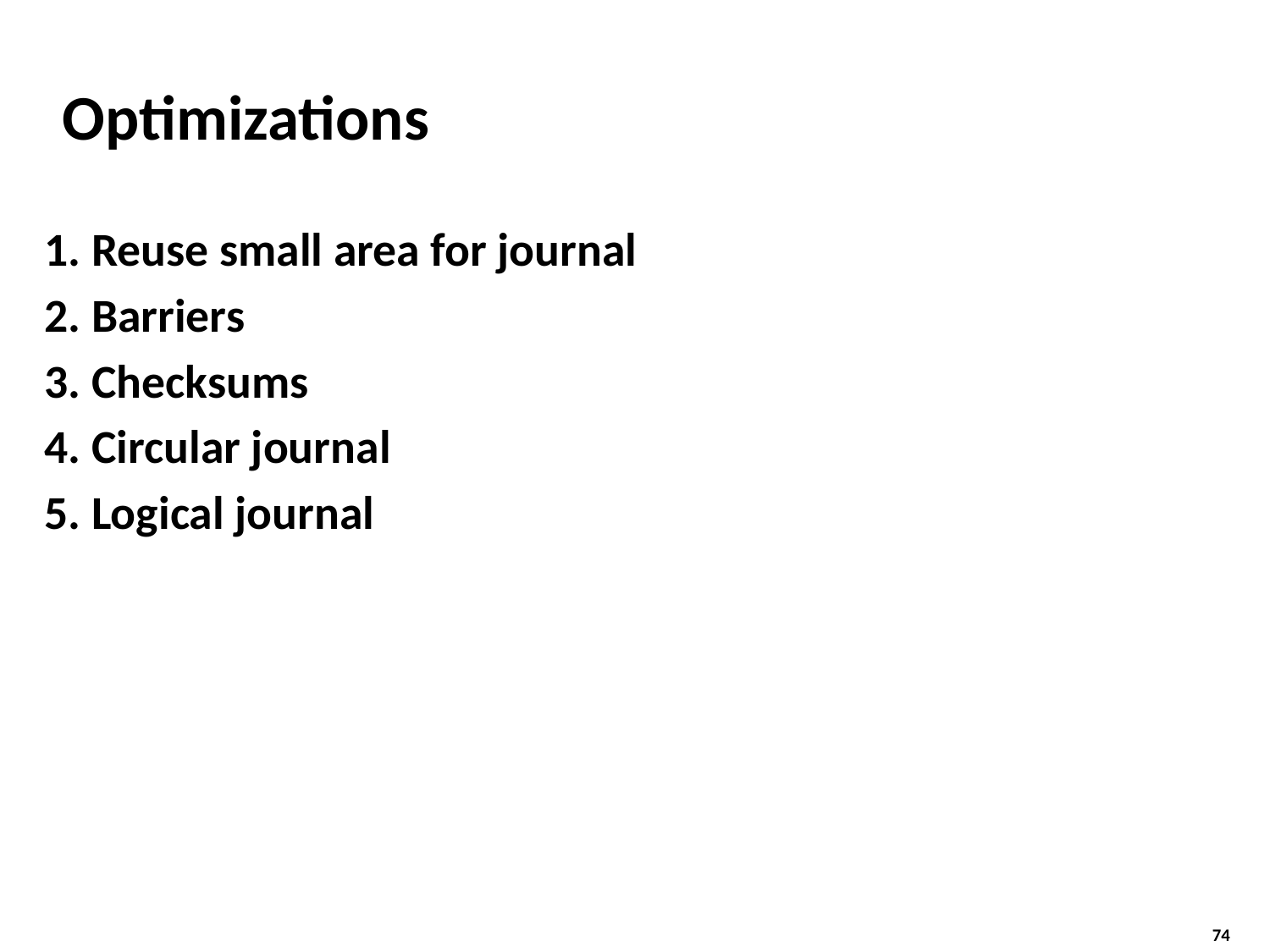

# Optimizations
1. Reuse small area for journal
2. Barriers
3. Checksums
4. Circular journal
5. Logical journal